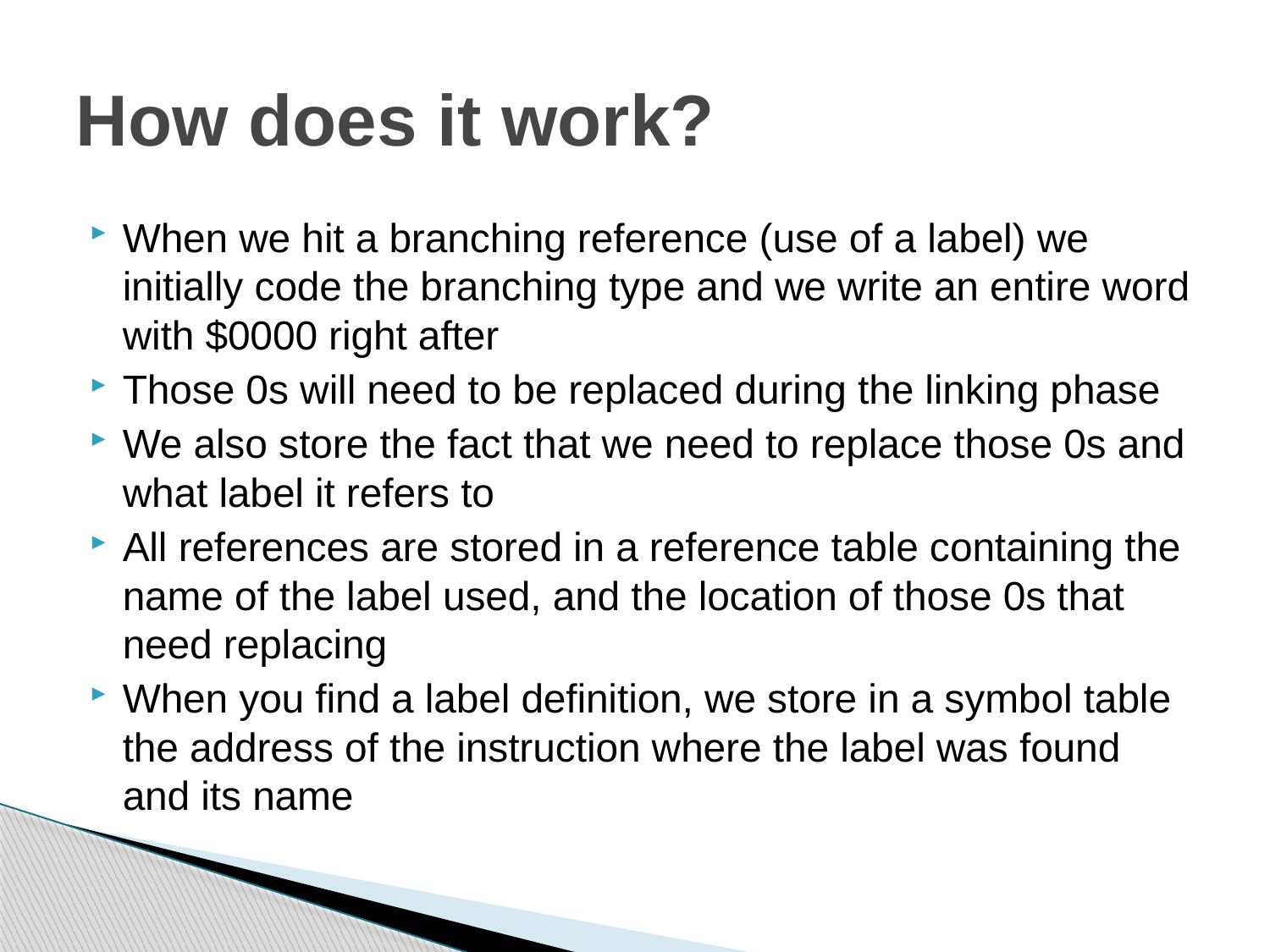

# How does it work?
When we hit a branching reference (use of a label) we initially code the branching type and we write an entire word with $0000 right after
Those 0s will need to be replaced during the linking phase
We also store the fact that we need to replace those 0s and what label it refers to
All references are stored in a reference table containing the name of the label used, and the location of those 0s that need replacing
When you find a label definition, we store in a symbol table the address of the instruction where the label was found and its name